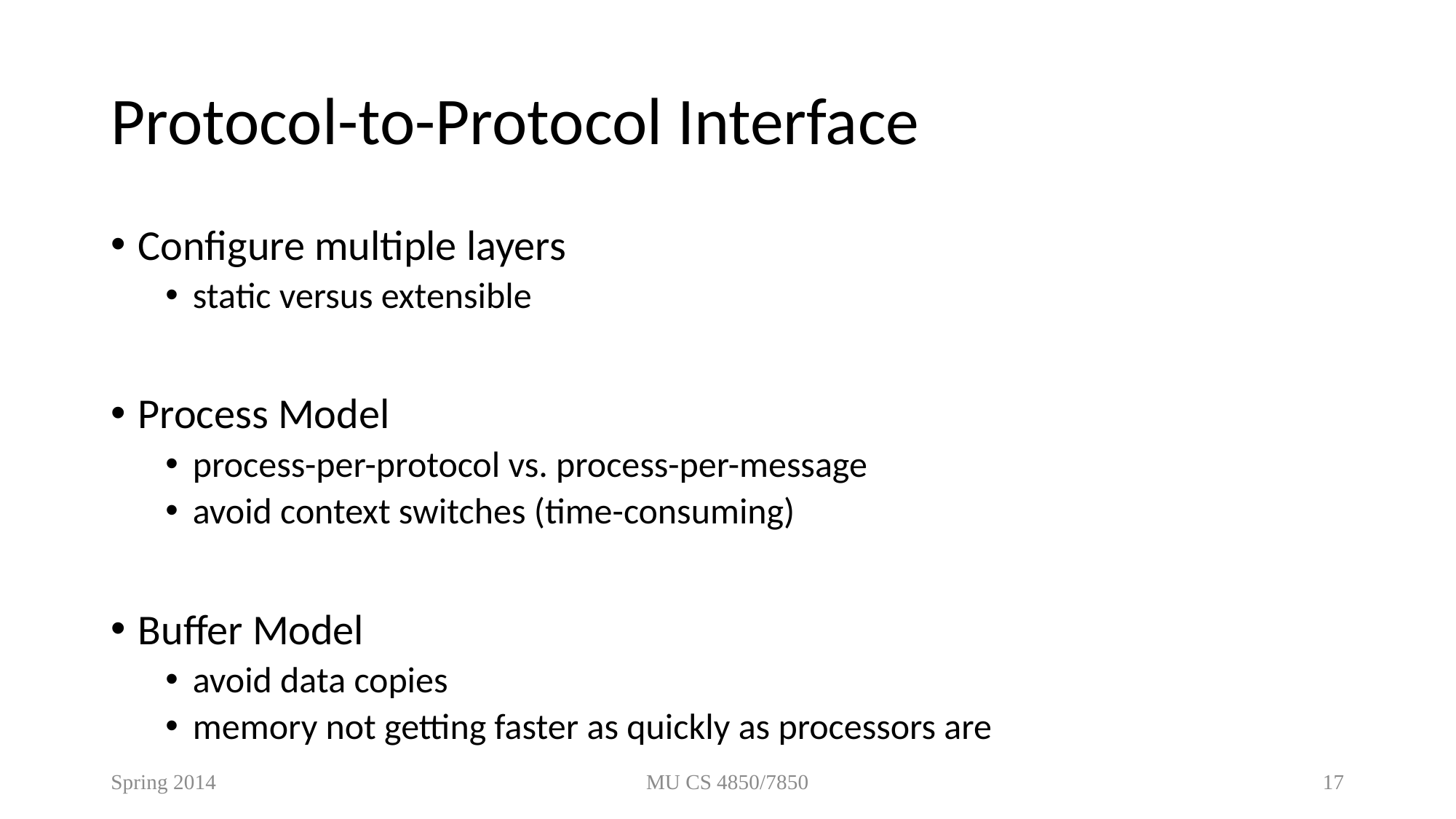

# Protocol-to-Protocol Interface
Configure multiple layers
static versus extensible

Process Model
process-per-protocol vs. process-per-message
avoid context switches (time-consuming)

Buffer Model
avoid data copies
memory not getting faster as quickly as processors are
Spring 2014
MU CS 4850/7850
17